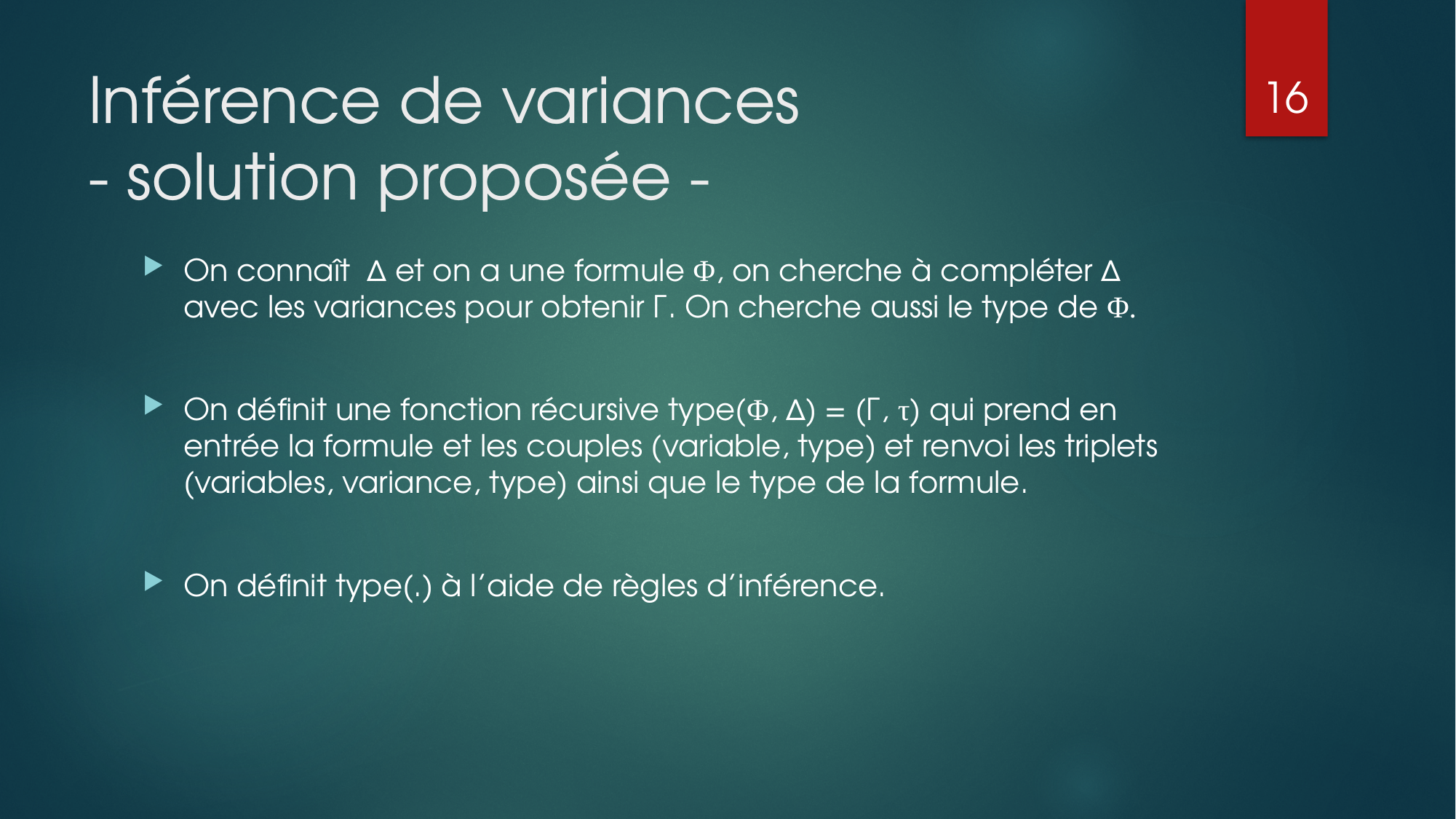

16
# Inférence de variances - solution proposée -
On connaît  Δ et on a une formule Φ, on cherche à compléter Δ avec les variances pour obtenir Γ. On cherche aussi le type de Φ.

On définit une fonction récursive type(Φ, Δ) = (Γ, τ) qui prend en entrée la formule et les couples (variable, type) et renvoi les triplets (variables, variance, type) ainsi que le type de la formule.

On définit type(.) à l’aide de règles d’inférence.